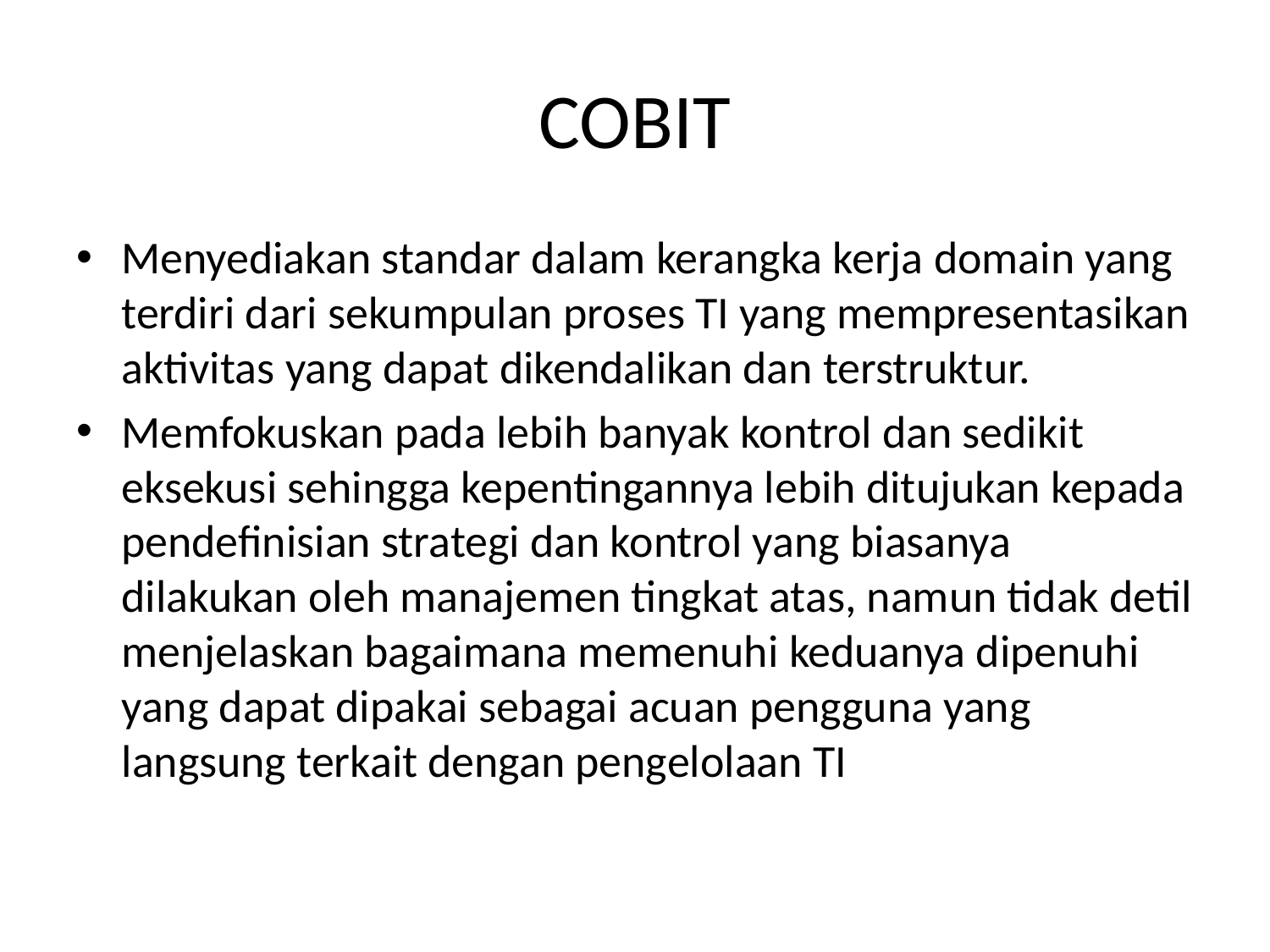

# COBIT
Menyediakan standar dalam kerangka kerja domain yang terdiri dari sekumpulan proses TI yang mempresentasikan aktivitas yang dapat dikendalikan dan terstruktur.
Memfokuskan pada lebih banyak kontrol dan sedikit eksekusi sehingga kepentingannya lebih ditujukan kepada pendefinisian strategi dan kontrol yang biasanya dilakukan oleh manajemen tingkat atas, namun tidak detil menjelaskan bagaimana memenuhi keduanya dipenuhi yang dapat dipakai sebagai acuan pengguna yang langsung terkait dengan pengelolaan TI